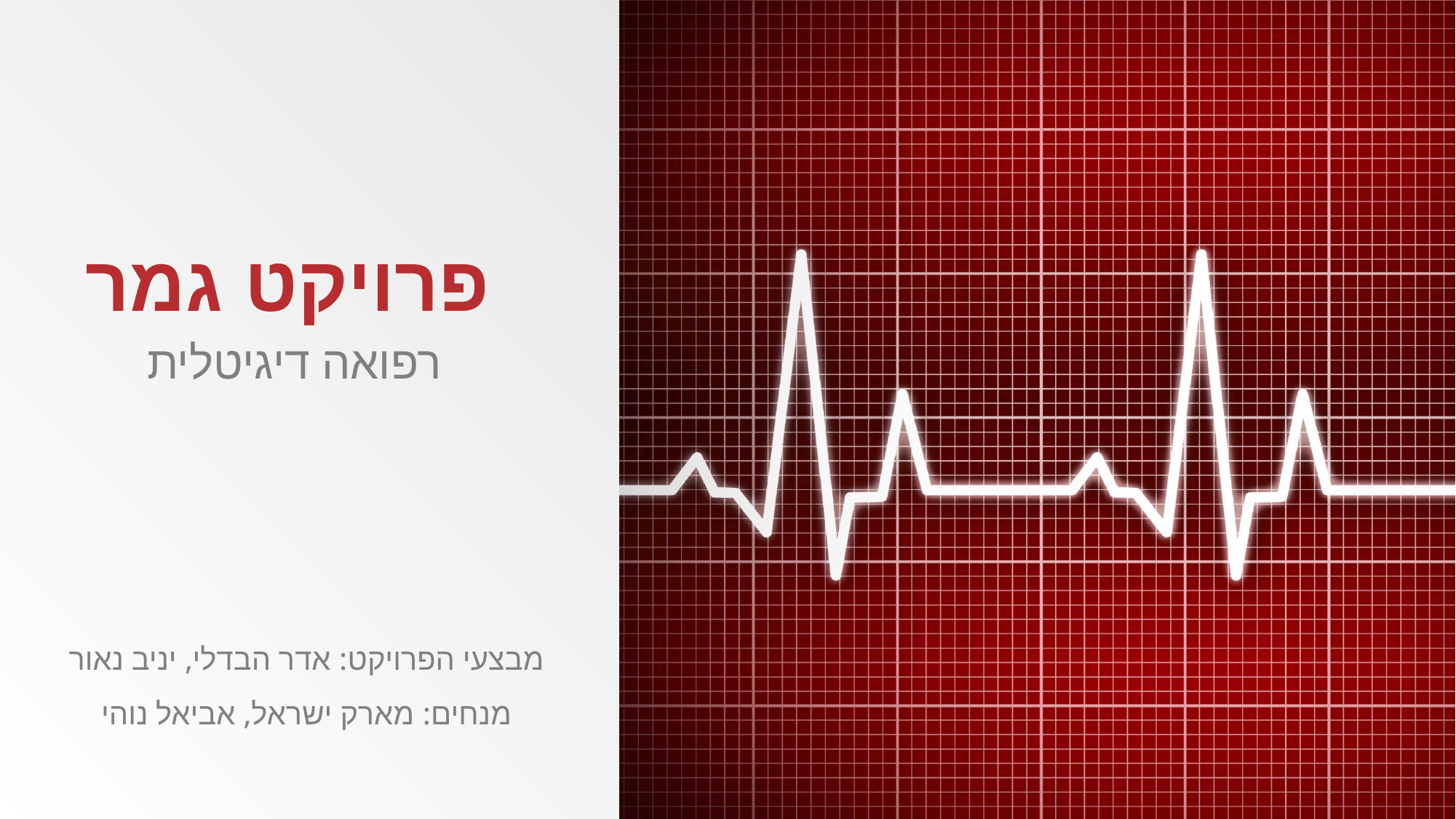

# פרויקט גמר
רפואה דיגיטלית
מבצעי הפרויקט: אדר הבדלי, יניב נאור
מנחים: מארק ישראל, אביאל נוהי